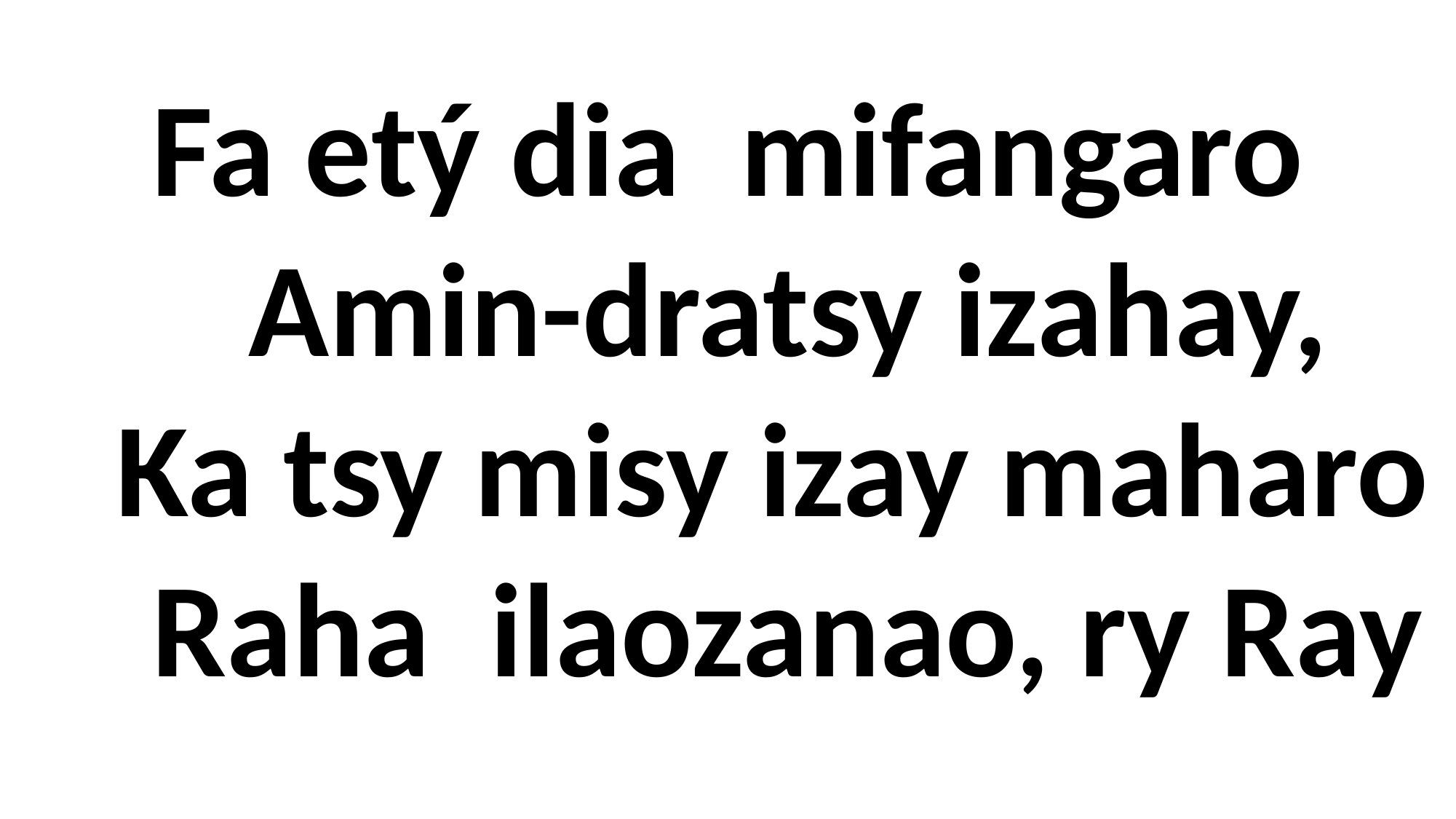

Fa etý dia  mifangaro
    Amin-dratsy izahay,
   Ka tsy misy izay maharo
    Raha  ilaozanao, ry Ray